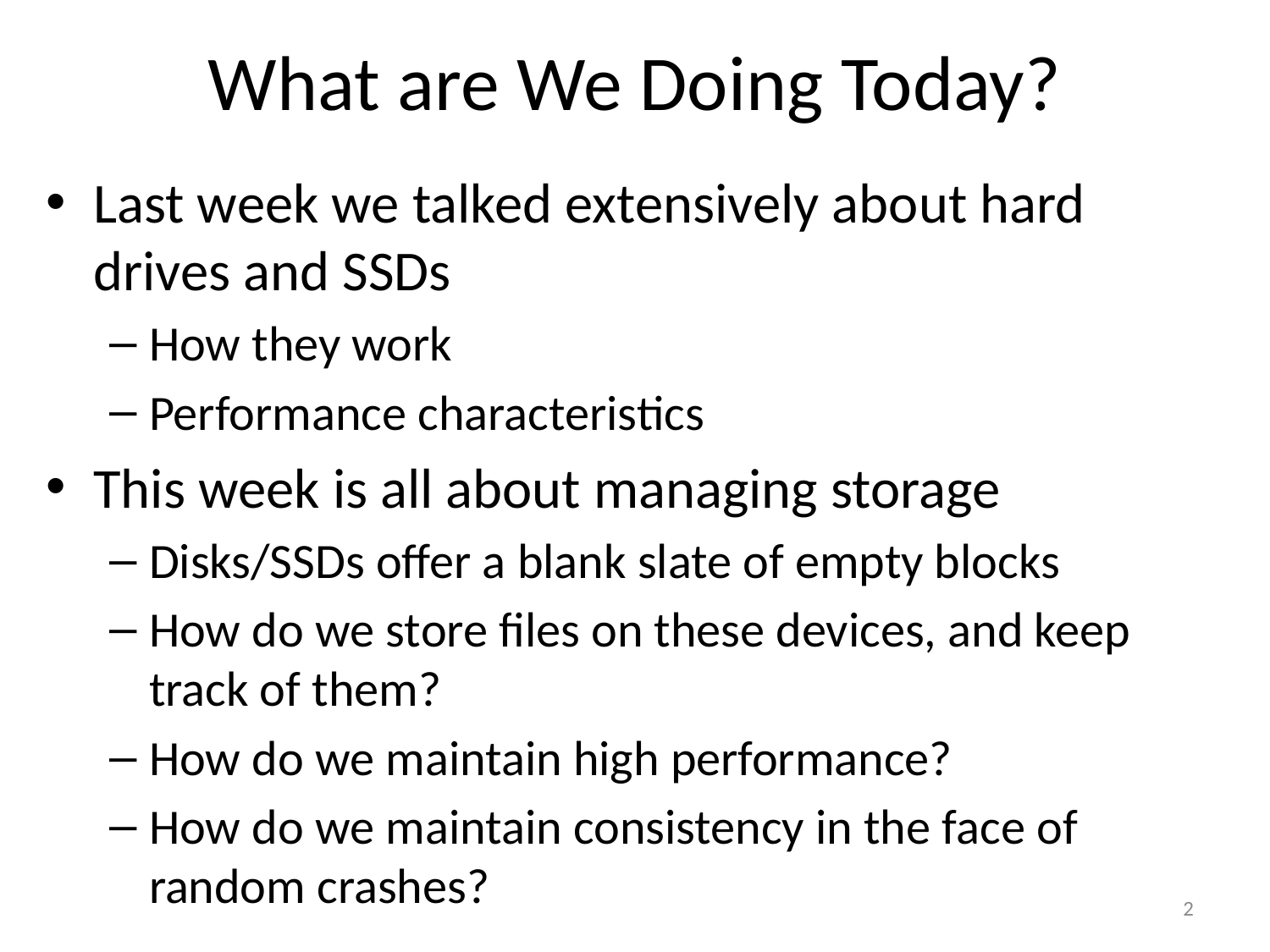

# What are We Doing Today?
Last week we talked extensively about hard drives and SSDs
How they work
Performance characteristics
This week is all about managing storage
Disks/SSDs offer a blank slate of empty blocks
How do we store files on these devices, and keep track of them?
How do we maintain high performance?
How do we maintain consistency in the face of random crashes?
2